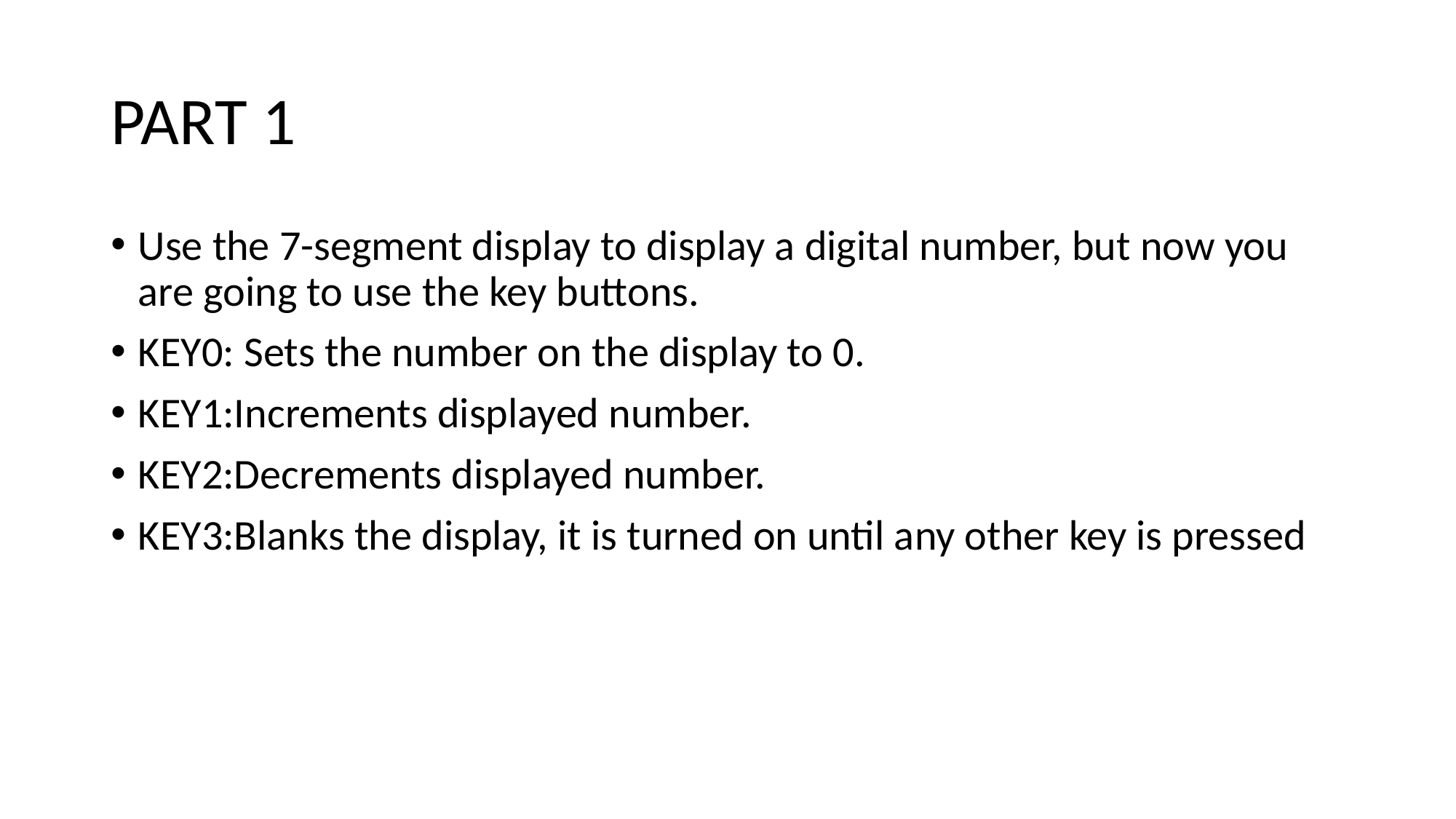

# PART 1
Use the 7-segment display to display a digital number, but now you are going to use the key buttons.
KEY0: Sets the number on the display to 0.
KEY1:Increments displayed number.
KEY2:Decrements displayed number.
KEY3:Blanks the display, it is turned on until any other key is pressed